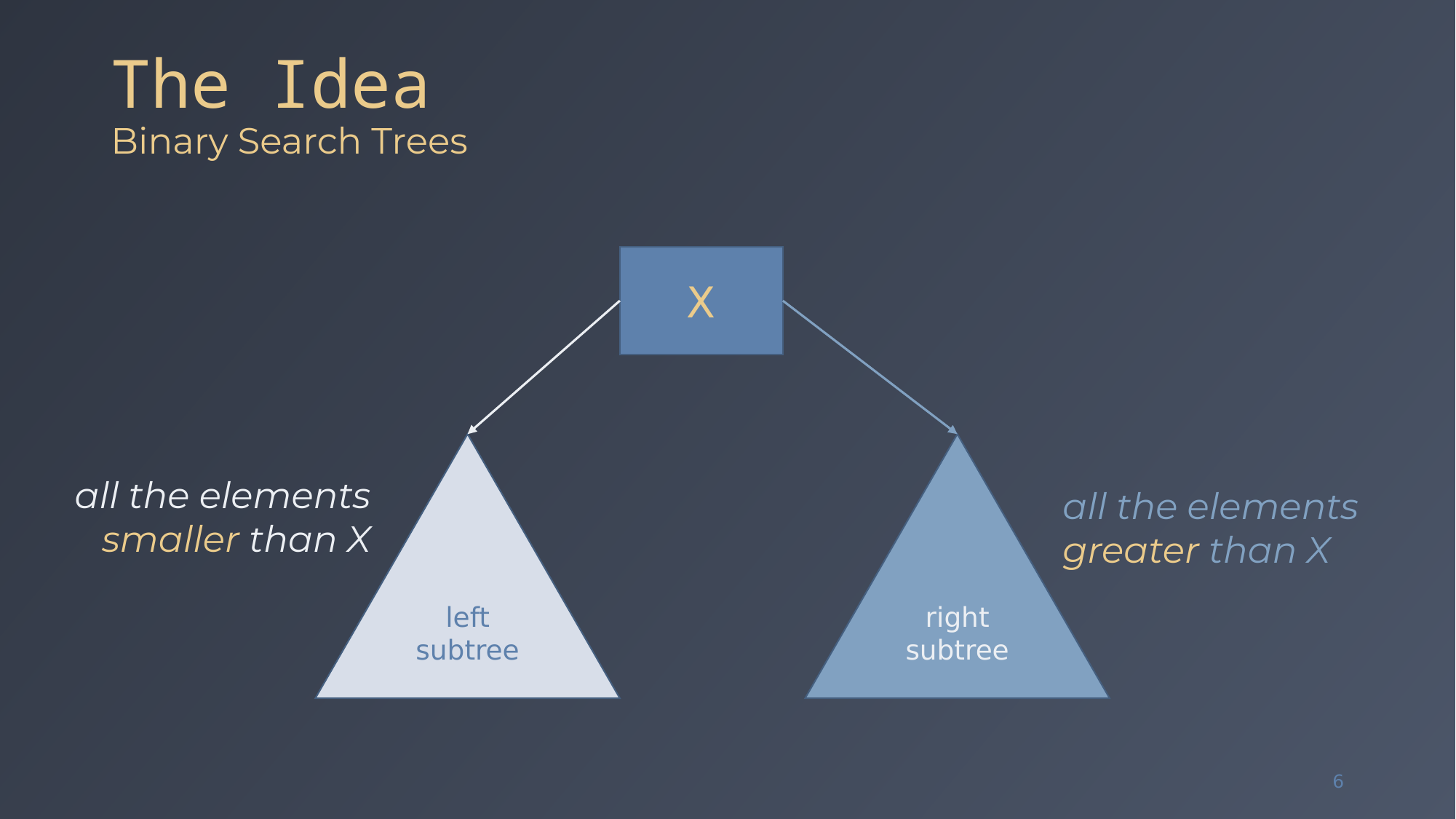

# The Idea Binary Search Trees
X
left subtree
right subtree
all the elements
smaller than X
all the elements
greater than X
6